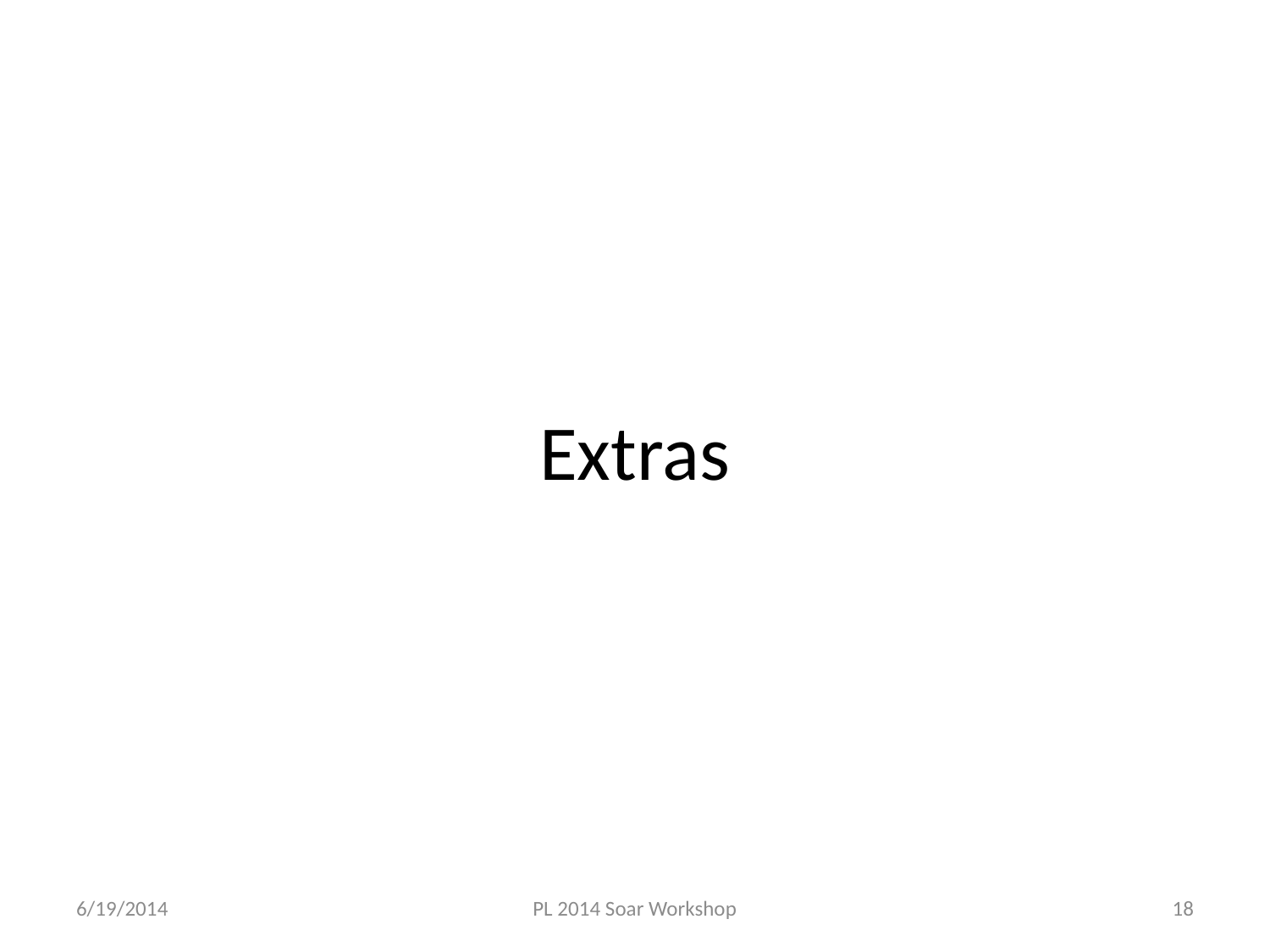

# Extras
6/19/2014
PL 2014 Soar Workshop
18